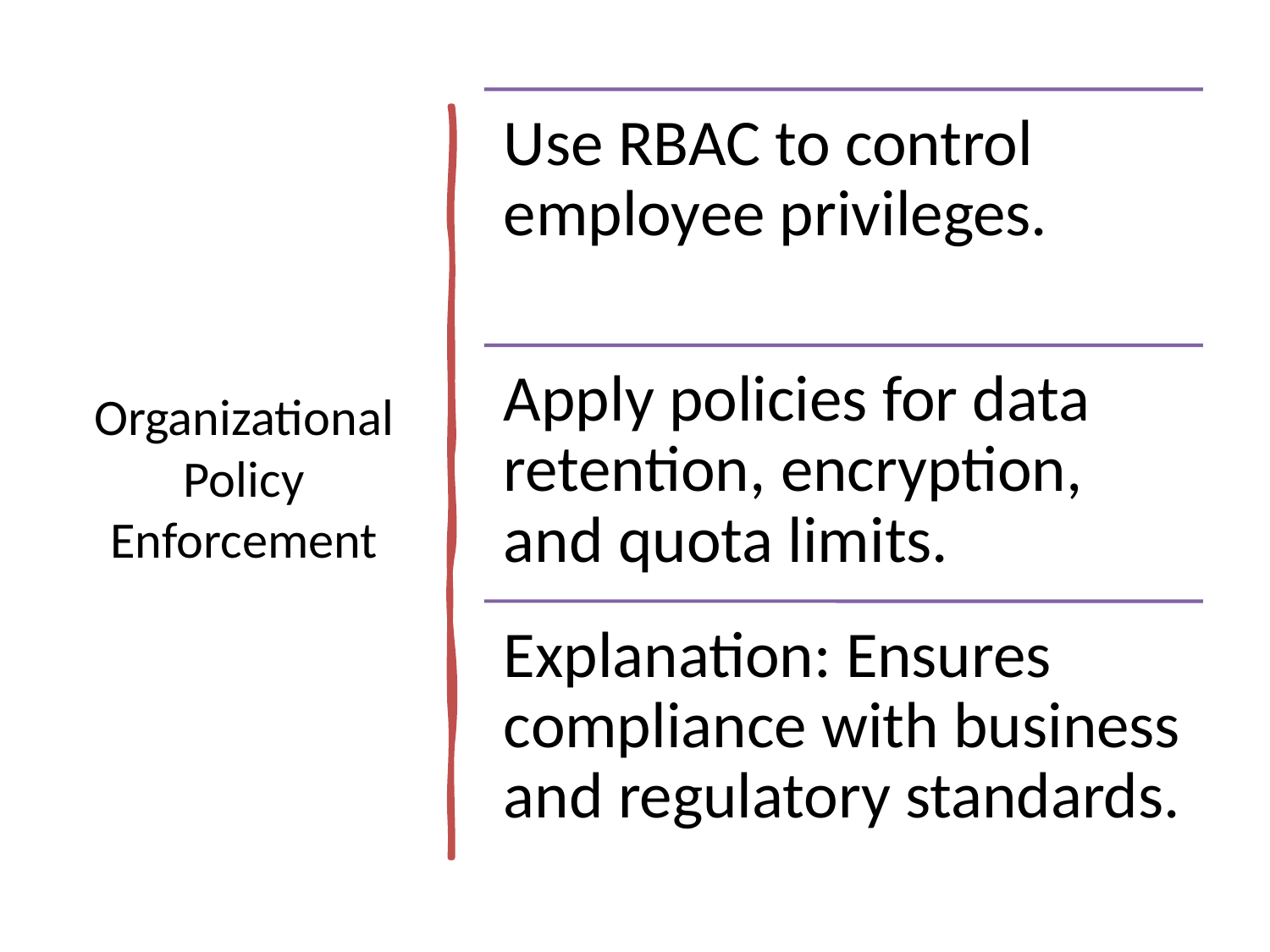

Use RBAC to control employee privileges.
Apply policies for data retention, encryption, and quota limits.
Explanation: Ensures compliance with business and regulatory standards.
# Organizational Policy Enforcement